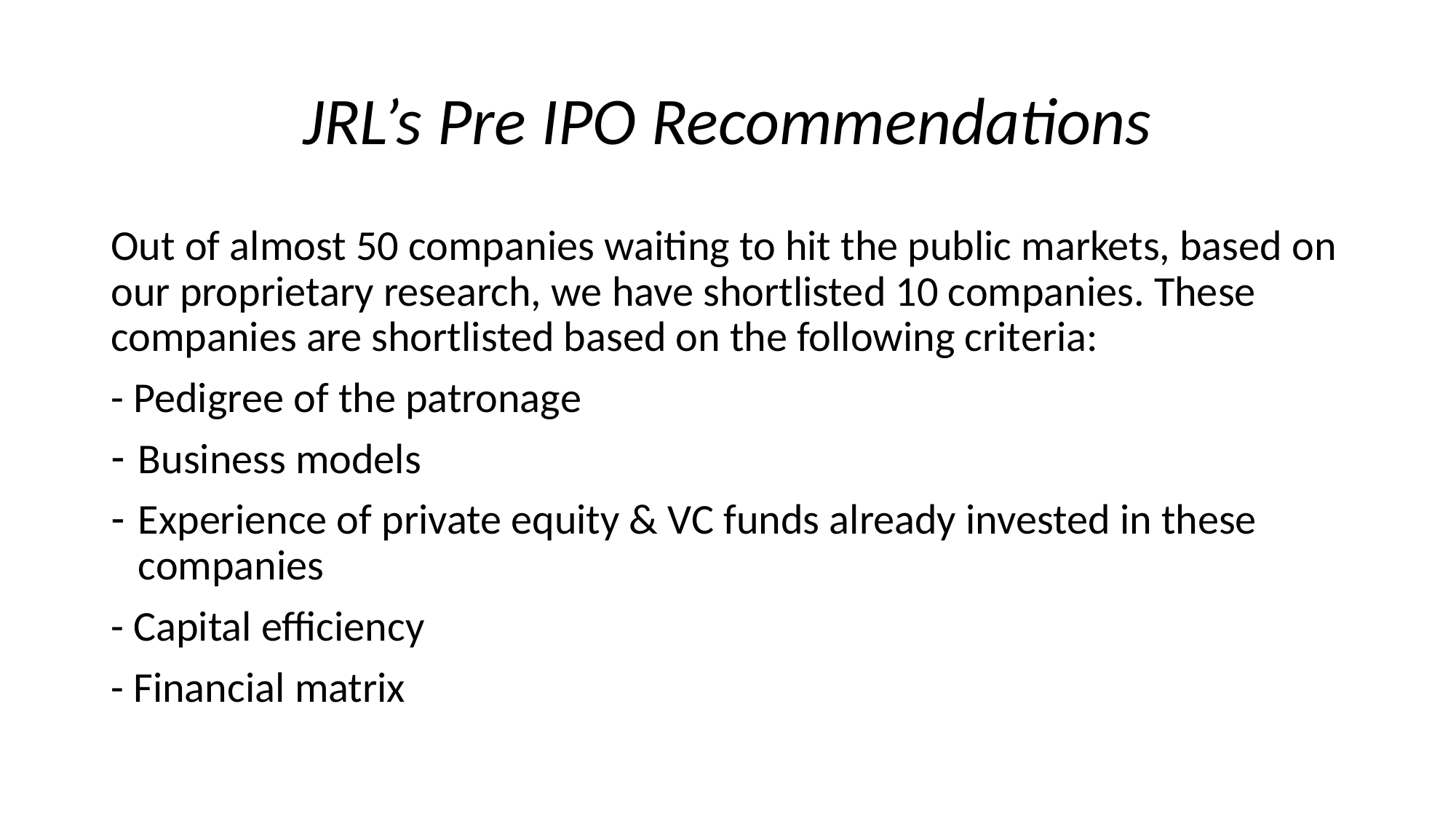

# JRL’s Pre IPO Recommendations
Out of almost 50 companies waiting to hit the public markets, based on our proprietary research, we have shortlisted 10 companies. These companies are shortlisted based on the following criteria:
- Pedigree of the patronage
Business models
Experience of private equity & VC funds already invested in these companies
- Capital efficiency
- Financial matrix